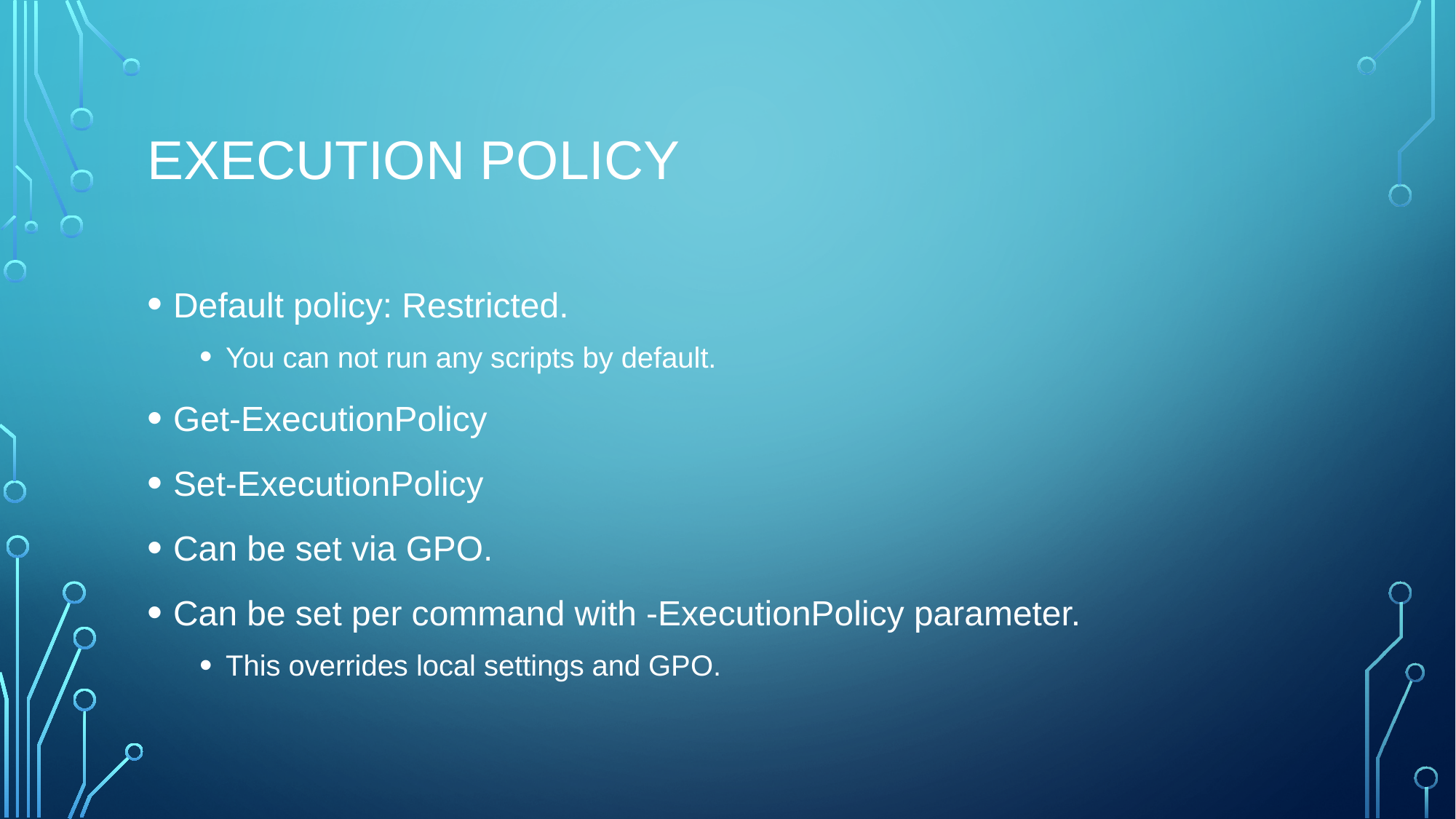

# Execution policy
Default policy: Restricted.
You can not run any scripts by default.
Get-ExecutionPolicy
Set-ExecutionPolicy
Can be set via GPO.
Can be set per command with -ExecutionPolicy parameter.
This overrides local settings and GPO.